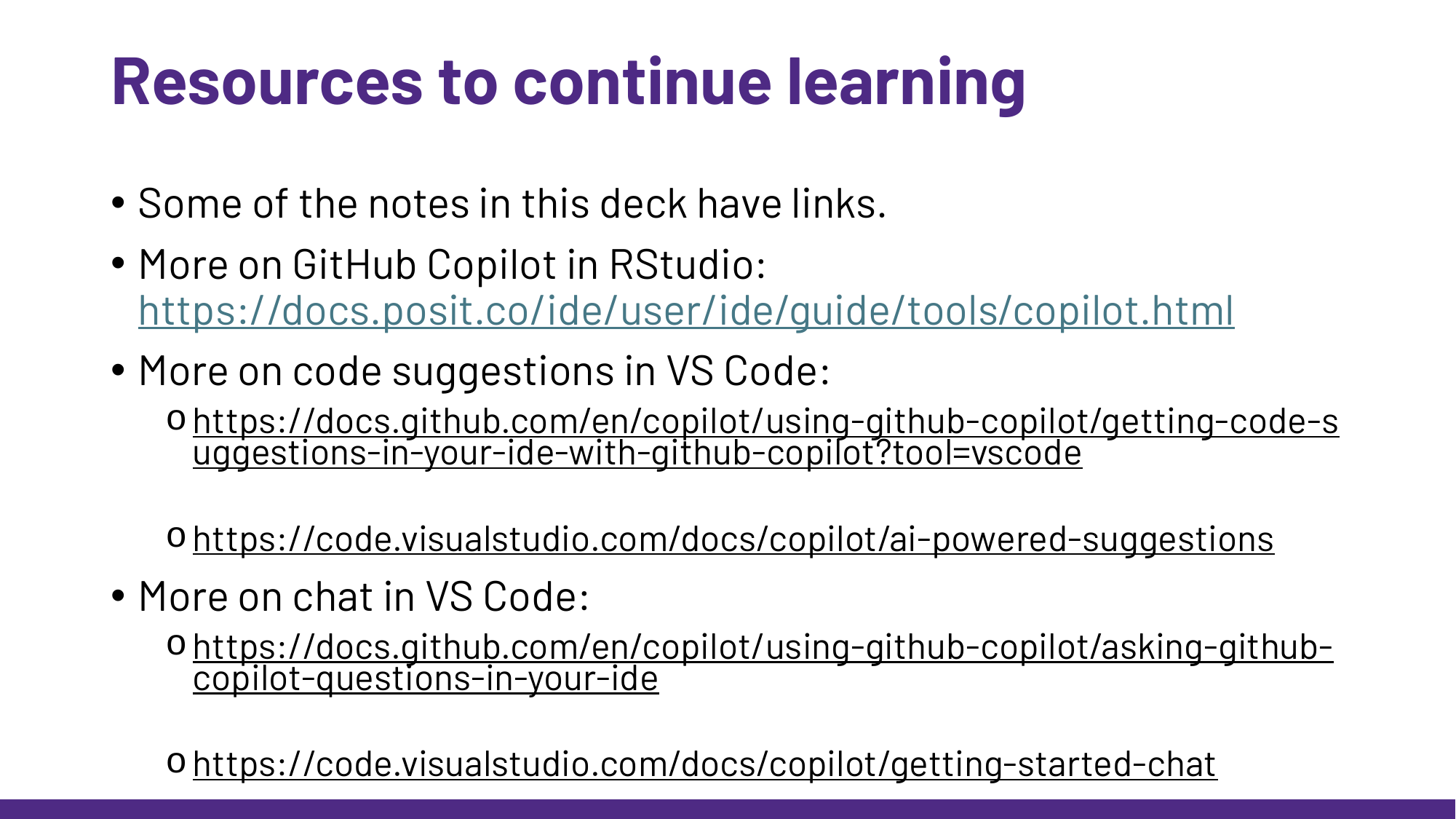

# Resources to continue learning
Some of the notes in this deck have links.
More on GitHub Copilot in RStudio: https://docs.posit.co/ide/user/ide/guide/tools/copilot.html
More on code suggestions in VS Code:
https://docs.github.com/en/copilot/using-github-copilot/getting-code-suggestions-in-your-ide-with-github-copilot?tool=vscode
https://code.visualstudio.com/docs/copilot/ai-powered-suggestions
More on chat in VS Code:
https://docs.github.com/en/copilot/using-github-copilot/asking-github-copilot-questions-in-your-ide
https://code.visualstudio.com/docs/copilot/getting-started-chat